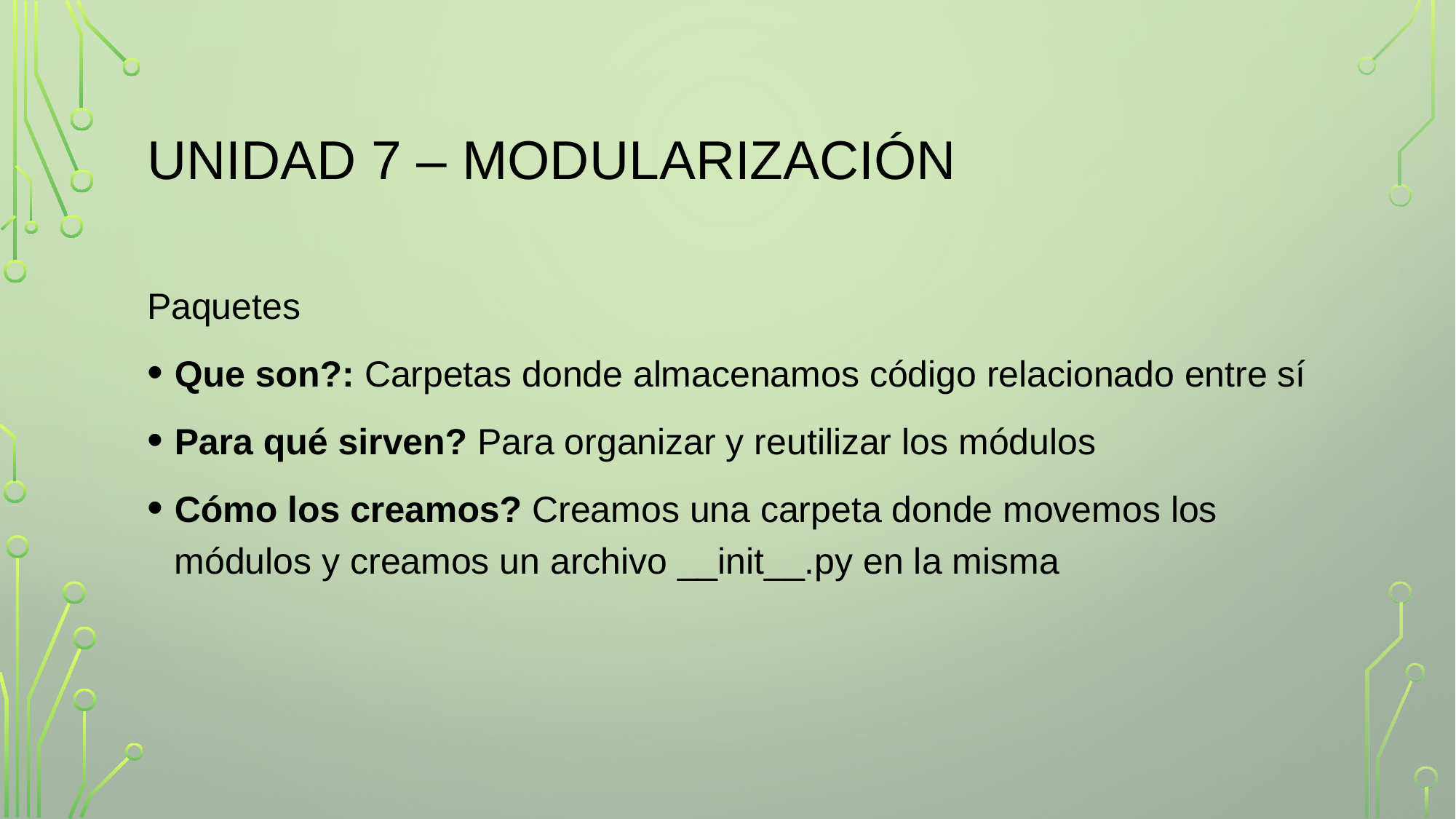

# Unidad 7 – Modularización
Paquetes
Que son?: Carpetas donde almacenamos código relacionado entre sí
Para qué sirven? Para organizar y reutilizar los módulos
Cómo los creamos? Creamos una carpeta donde movemos los módulos y creamos un archivo __init__.py en la misma